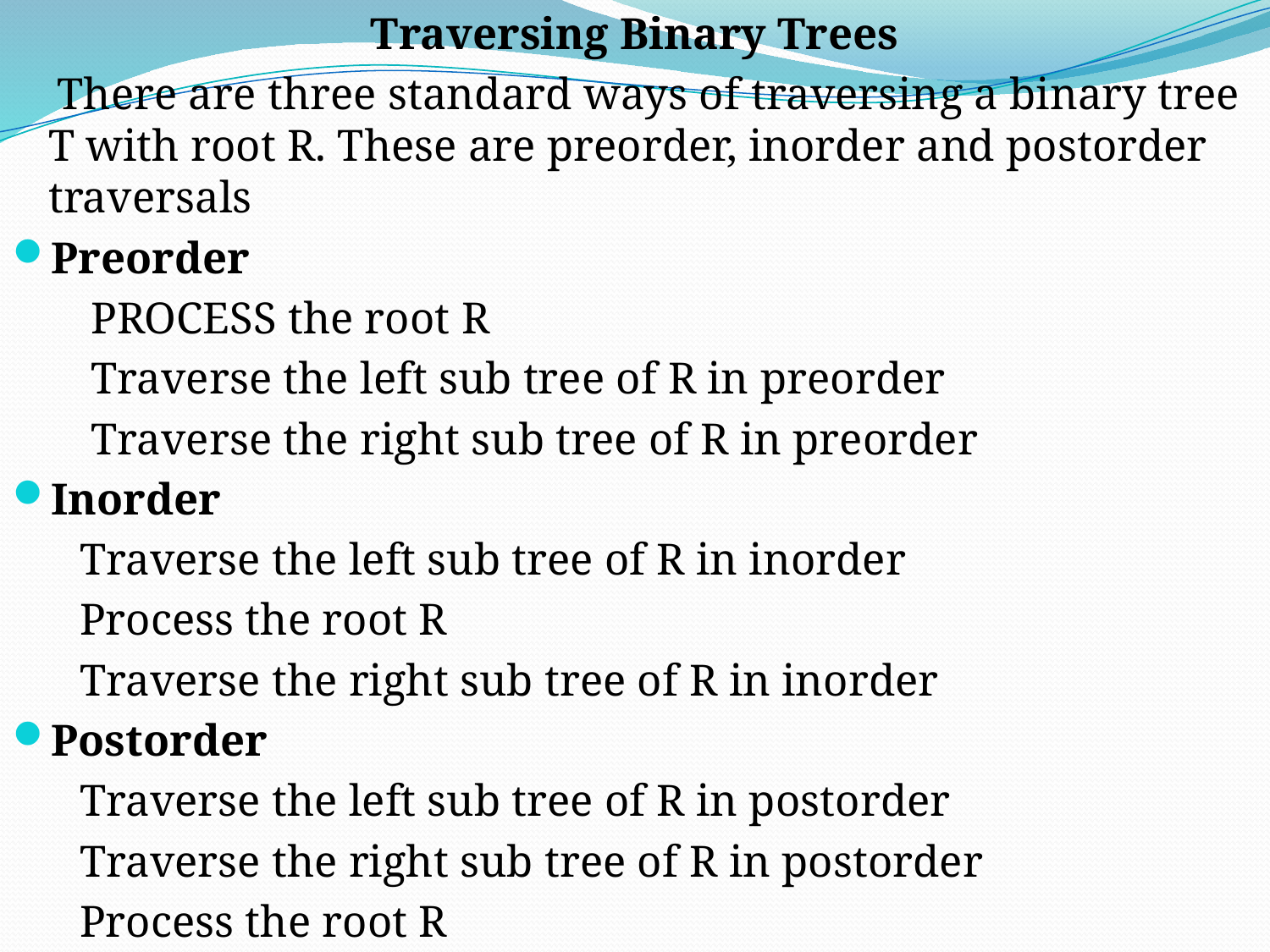

Traversing Binary Trees
    There are three standard ways of traversing a binary tree T with root R. These are preorder, inorder and postorder traversals
Preorder
       PROCESS the root R
       Traverse the left sub tree of R in preorder
       Traverse the right sub tree of R in preorder
Inorder
      Traverse the left sub tree of R in inorder
      Process the root R
      Traverse the right sub tree of R in inorder
Postorder
      Traverse the left sub tree of R in postorder
      Traverse the right sub tree of R in postorder
      Process the root R